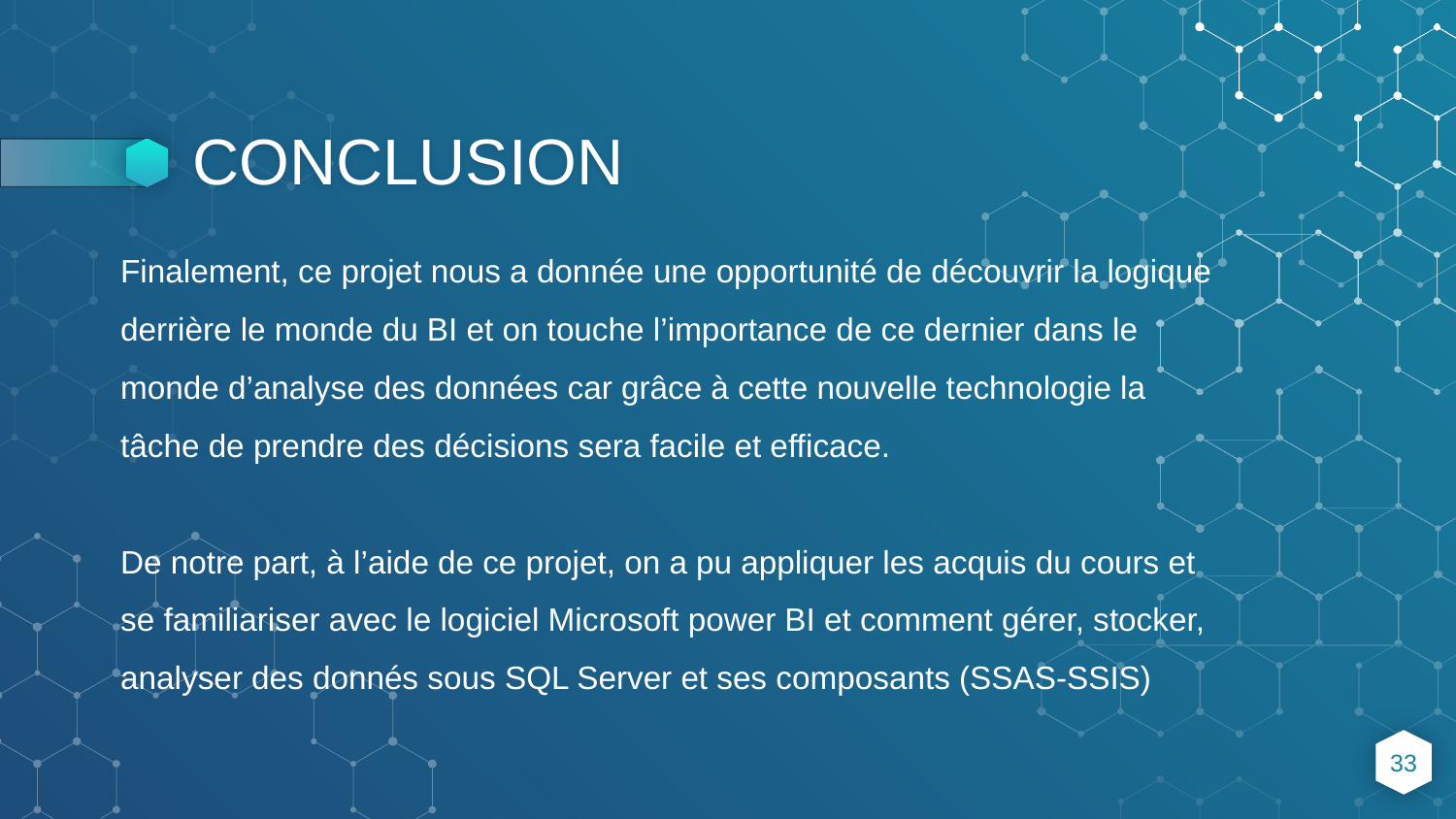

# CONCLUSION
Finalement, ce projet nous a donnée une opportunité de découvrir la logique derrière le monde du BI et on touche l’importance de ce dernier dans le monde d’analyse des données car grâce à cette nouvelle technologie la tâche de prendre des décisions sera facile et efficace.

De notre part, à l’aide de ce projet, on a pu appliquer les acquis du cours et se familiariser avec le logiciel Microsoft power BI et comment gérer, stocker, analyser des donnés sous SQL Server et ses composants (SSAS-SSIS)
33